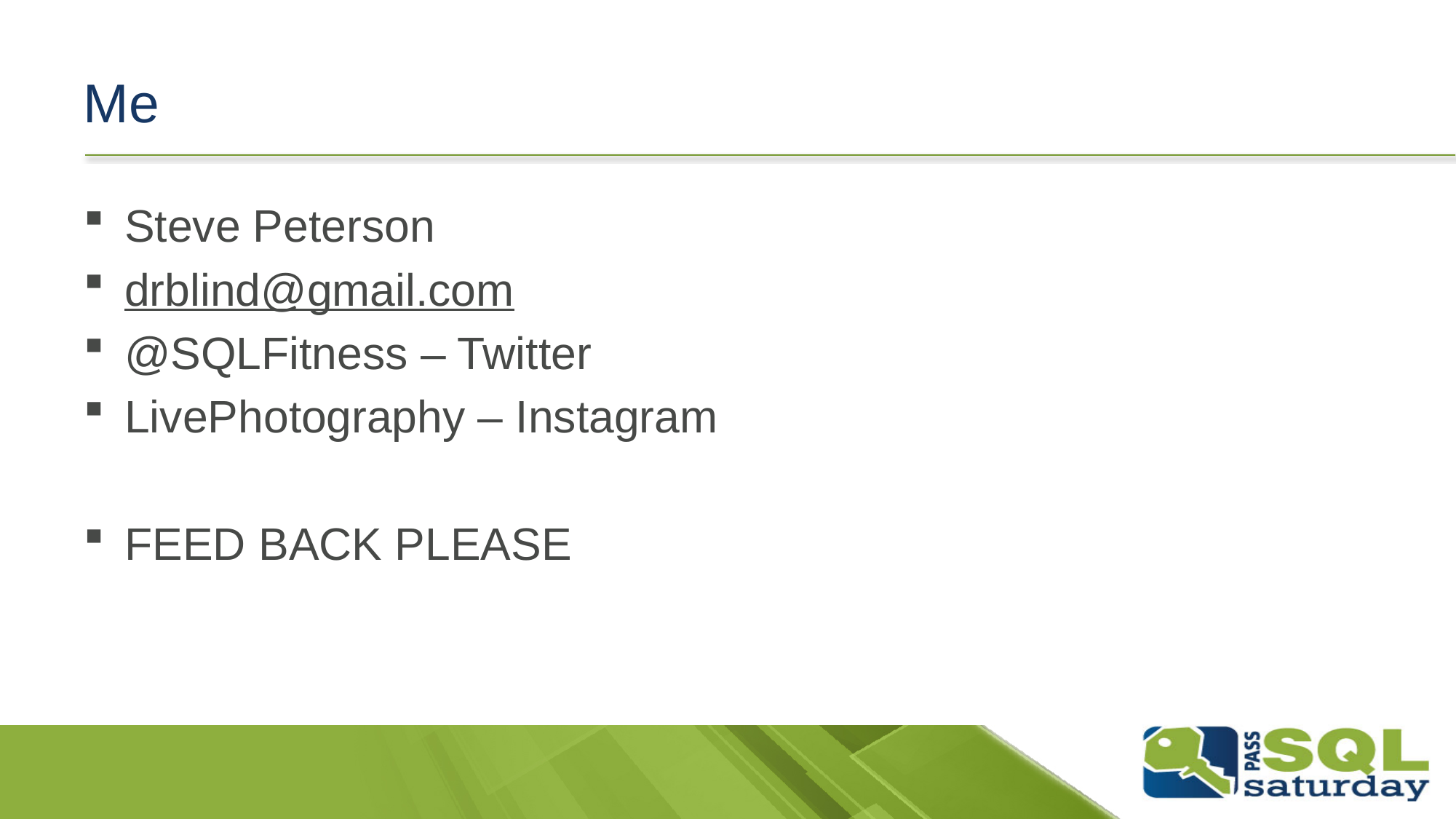

# Me
Steve Peterson
drblind@gmail.com
@SQLFitness – Twitter
LivePhotography – Instagram

FEED BACK PLEASE